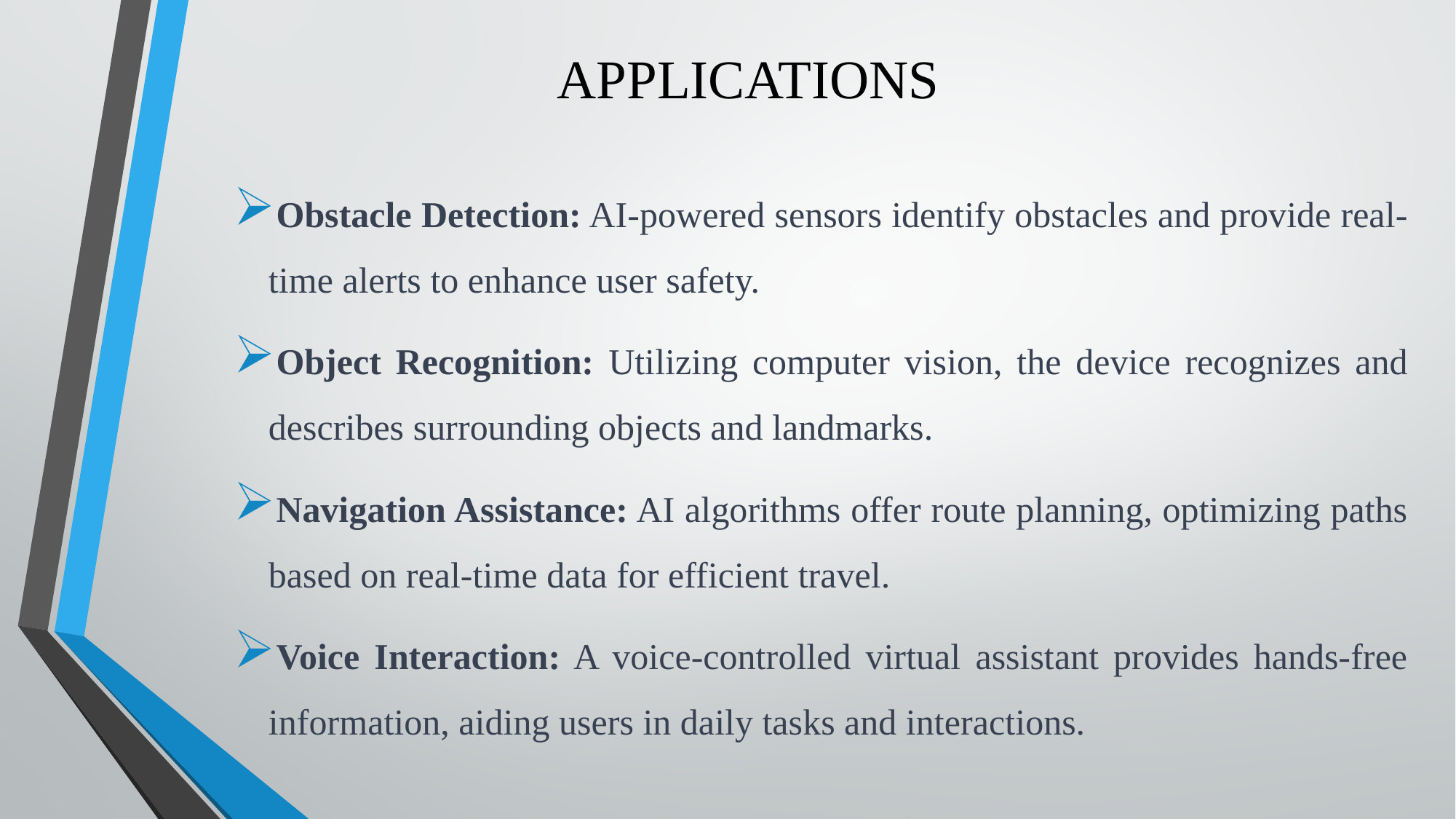

# APPLICATIONS
Obstacle Detection: AI-powered sensors identify obstacles and provide real-time alerts to enhance user safety.
Object Recognition: Utilizing computer vision, the device recognizes and describes surrounding objects and landmarks.
Navigation Assistance: AI algorithms offer route planning, optimizing paths based on real-time data for efficient travel.
Voice Interaction: A voice-controlled virtual assistant provides hands-free information, aiding users in daily tasks and interactions.